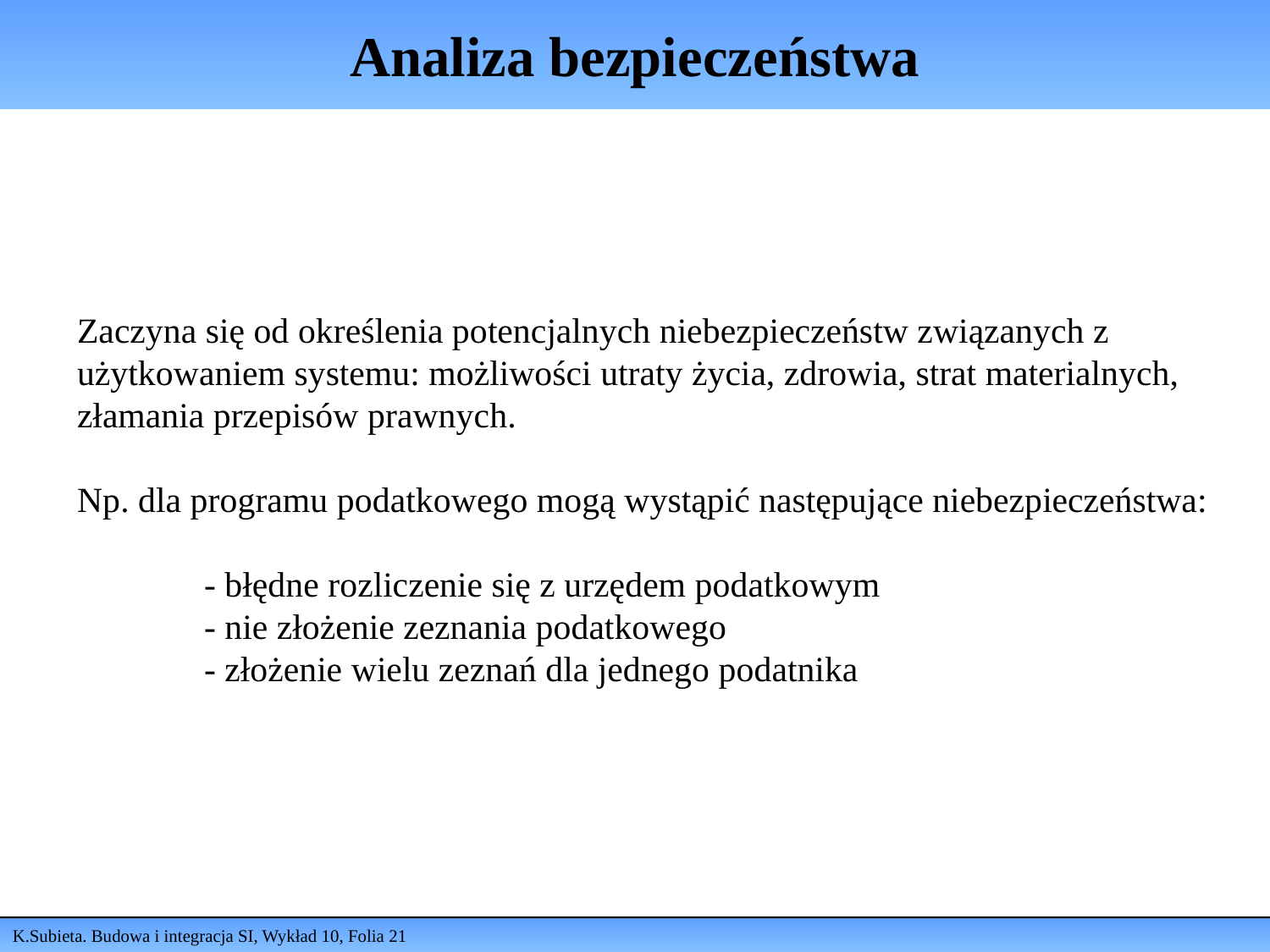

# Analiza bezpieczeństwa
Zaczyna się od określenia potencjalnych niebezpieczeństw związanych z użytkowaniem systemu: możliwości utraty życia, zdrowia, strat materialnych, złamania przepisów prawnych.

Np. dla programu podatkowego mogą wystąpić następujące niebezpieczeństwa:

	- błędne rozliczenie się z urzędem podatkowym
	- nie złożenie zeznania podatkowego
	- złożenie wielu zeznań dla jednego podatnika